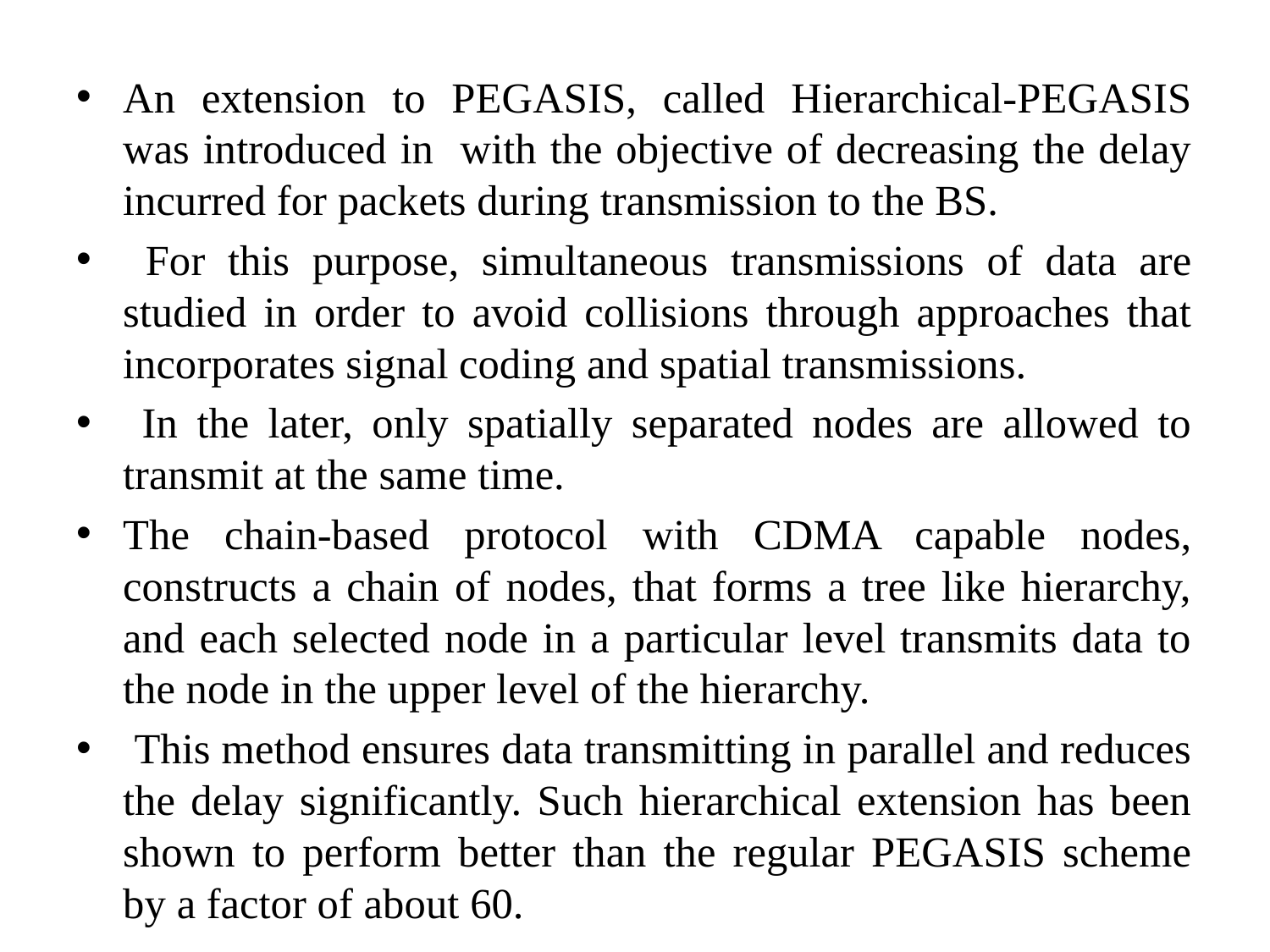

#
An extension to PEGASIS, called Hierarchical-PEGASIS was introduced in  with the objective of decreasing the delay incurred for packets during transmission to the BS.
 For this purpose, simultaneous transmissions of data are studied in order to avoid collisions through approaches that incorporates signal coding and spatial transmissions.
 In the later, only spatially separated nodes are allowed to transmit at the same time.
The chain-based protocol with CDMA capable nodes, constructs a chain of nodes, that forms a tree like hierarchy, and each selected node in a particular level transmits data to the node in the upper level of the hierarchy.
 This method ensures data transmitting in parallel and reduces the delay significantly. Such hierarchical extension has been shown to perform better than the regular PEGASIS scheme by a factor of about 60.